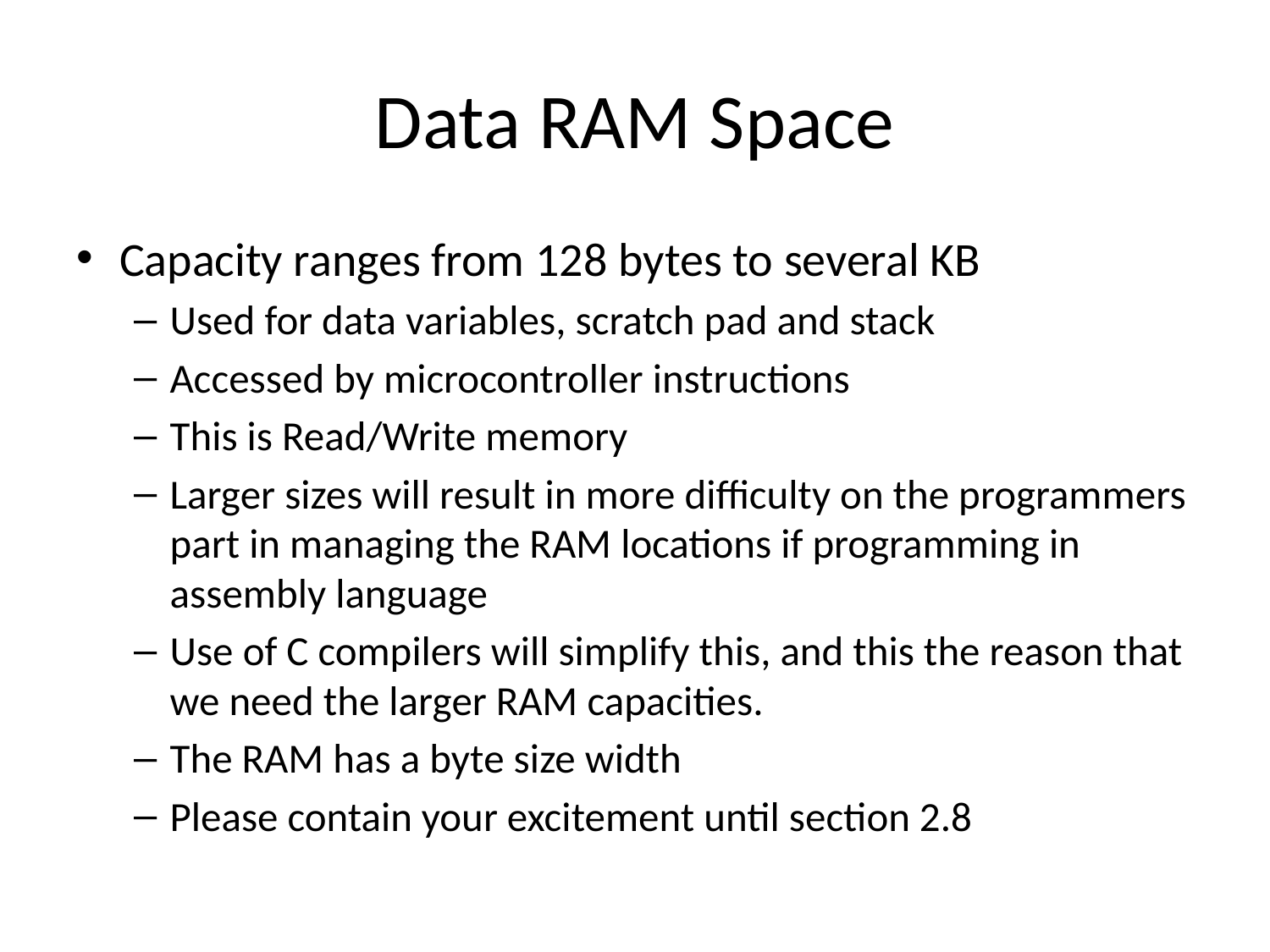

# Data RAM Space
Capacity ranges from 128 bytes to several KB
Used for data variables, scratch pad and stack
Accessed by microcontroller instructions
This is Read/Write memory
Larger sizes will result in more difficulty on the programmers part in managing the RAM locations if programming in assembly language
Use of C compilers will simplify this, and this the reason that we need the larger RAM capacities.
The RAM has a byte size width
Please contain your excitement until section 2.8